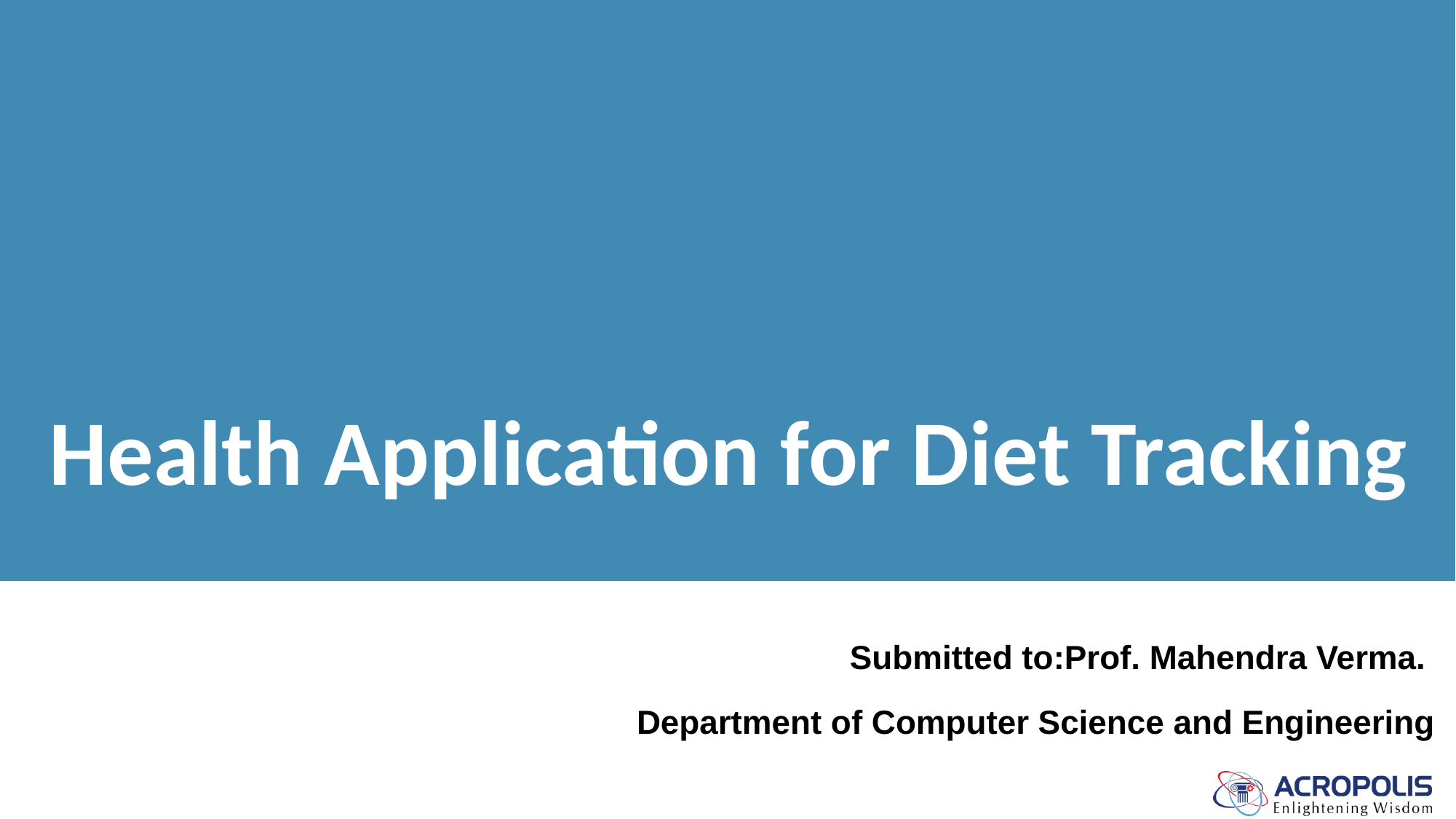

# Health Application for Diet Tracking
Submitted to:Prof. Mahendra Verma.
Department of Computer Science and Engineering